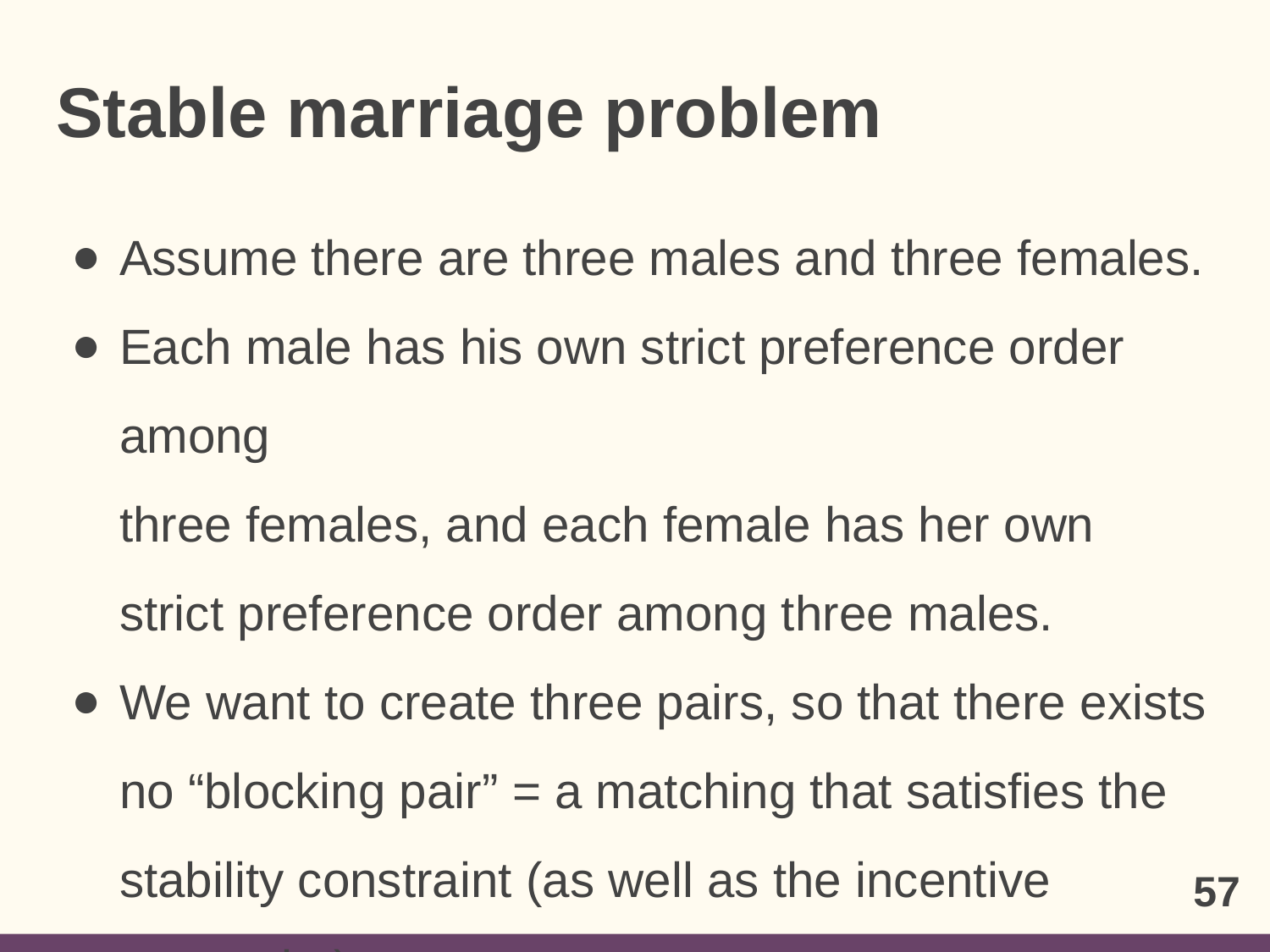

# Stable marriage problem
Assume there are three males and three females.
Each male has his own strict preference order among
three females, and each female has her own strict preference order among three males.
We want to create three pairs, so that there exists no “blocking pair” = a matching that satisfies the stability constraint (as well as the incentive constraint).
57